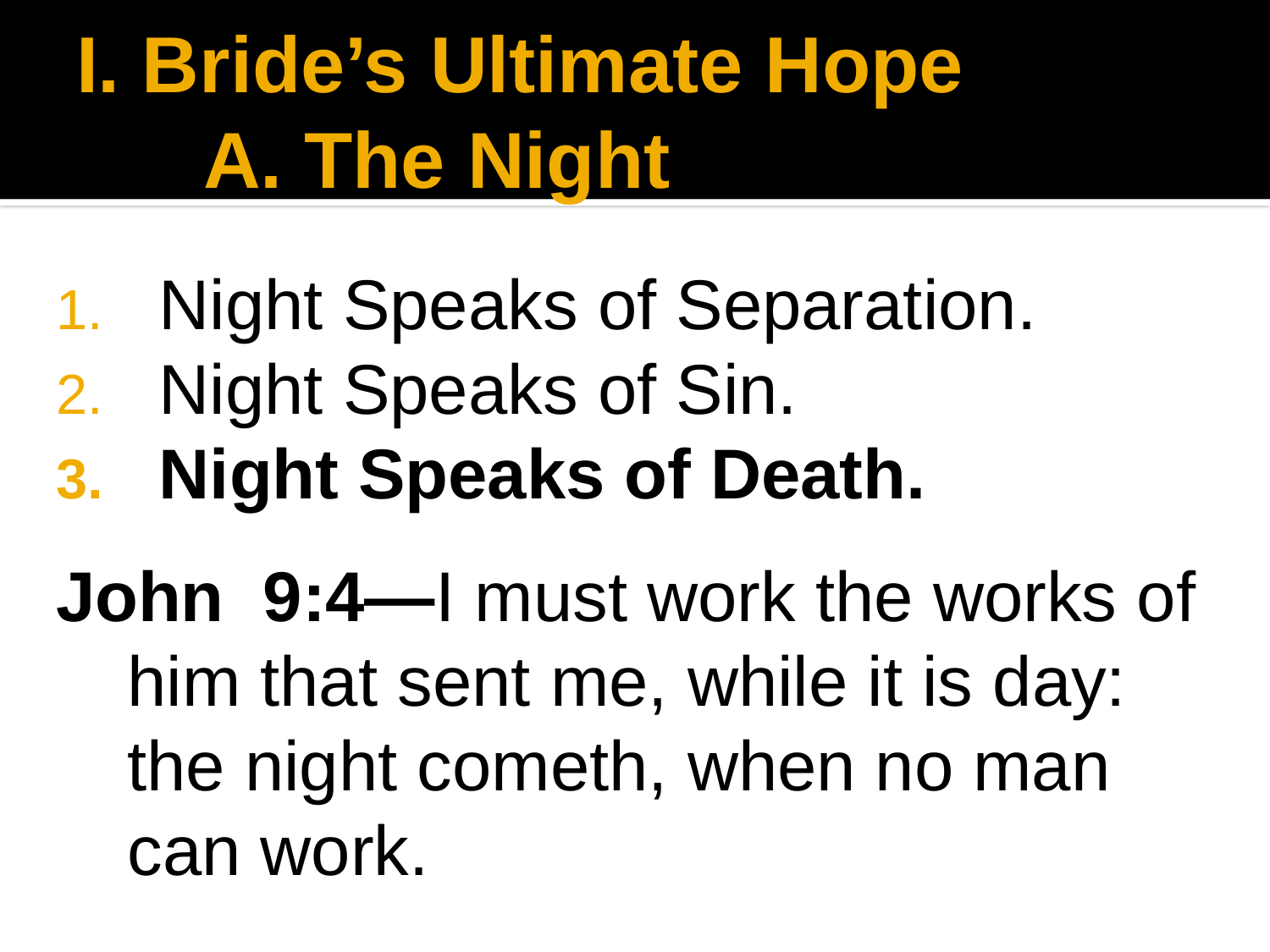

# I. Bride’s Ultimate Hope A. The Night
Night Speaks of Separation.
Night Speaks of Sin.
Night Speaks of Death.

John  9:4—I must work the works of him that sent me, while it is day: the night cometh, when no man can work.